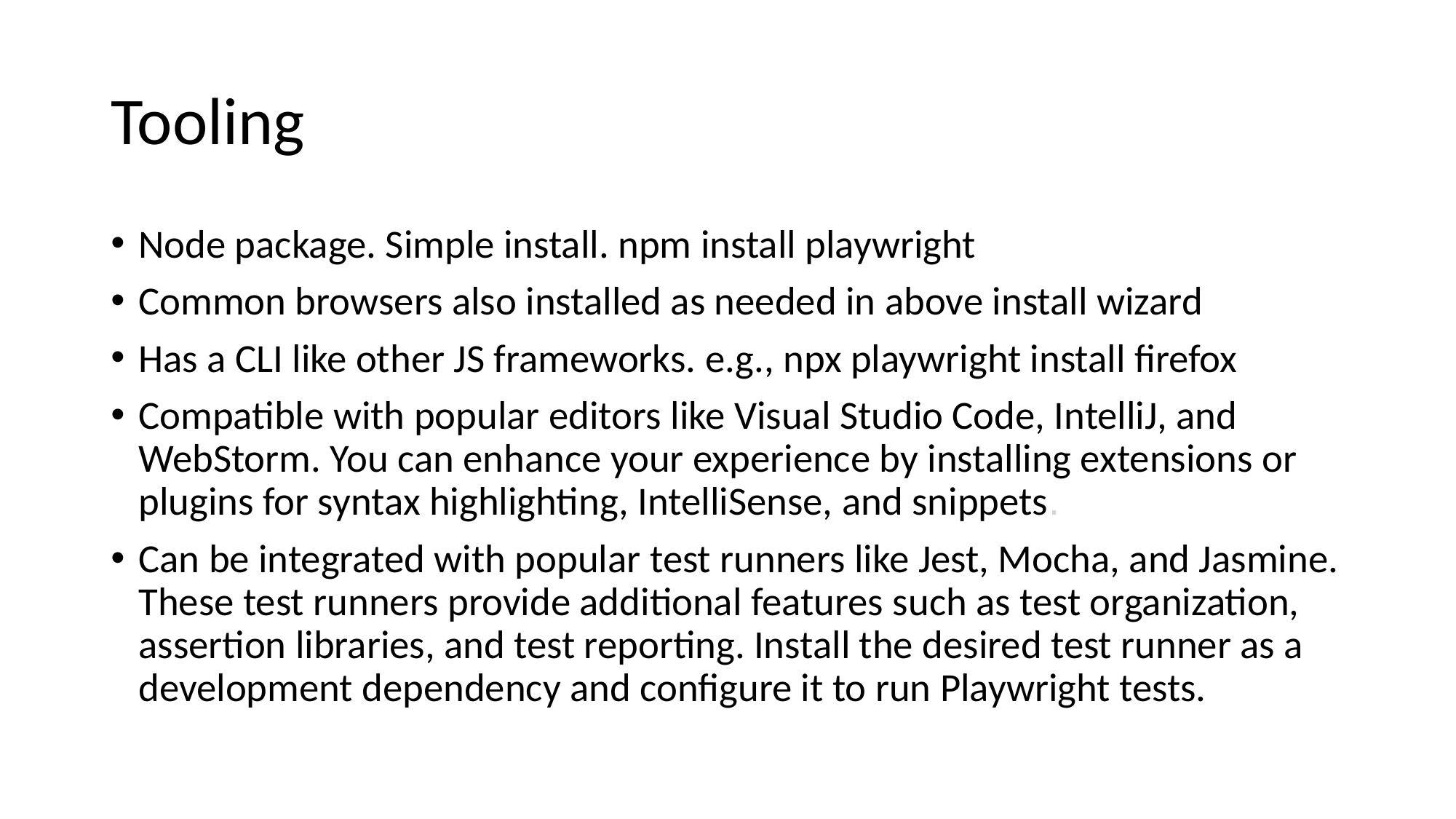

# Tooling
Node package. Simple install. npm install playwright
Common browsers also installed as needed in above install wizard
Has a CLI like other JS frameworks. e.g., npx playwright install firefox
Compatible with popular editors like Visual Studio Code, IntelliJ, and WebStorm. You can enhance your experience by installing extensions or plugins for syntax highlighting, IntelliSense, and snippets.
Can be integrated with popular test runners like Jest, Mocha, and Jasmine. These test runners provide additional features such as test organization, assertion libraries, and test reporting. Install the desired test runner as a development dependency and configure it to run Playwright tests.